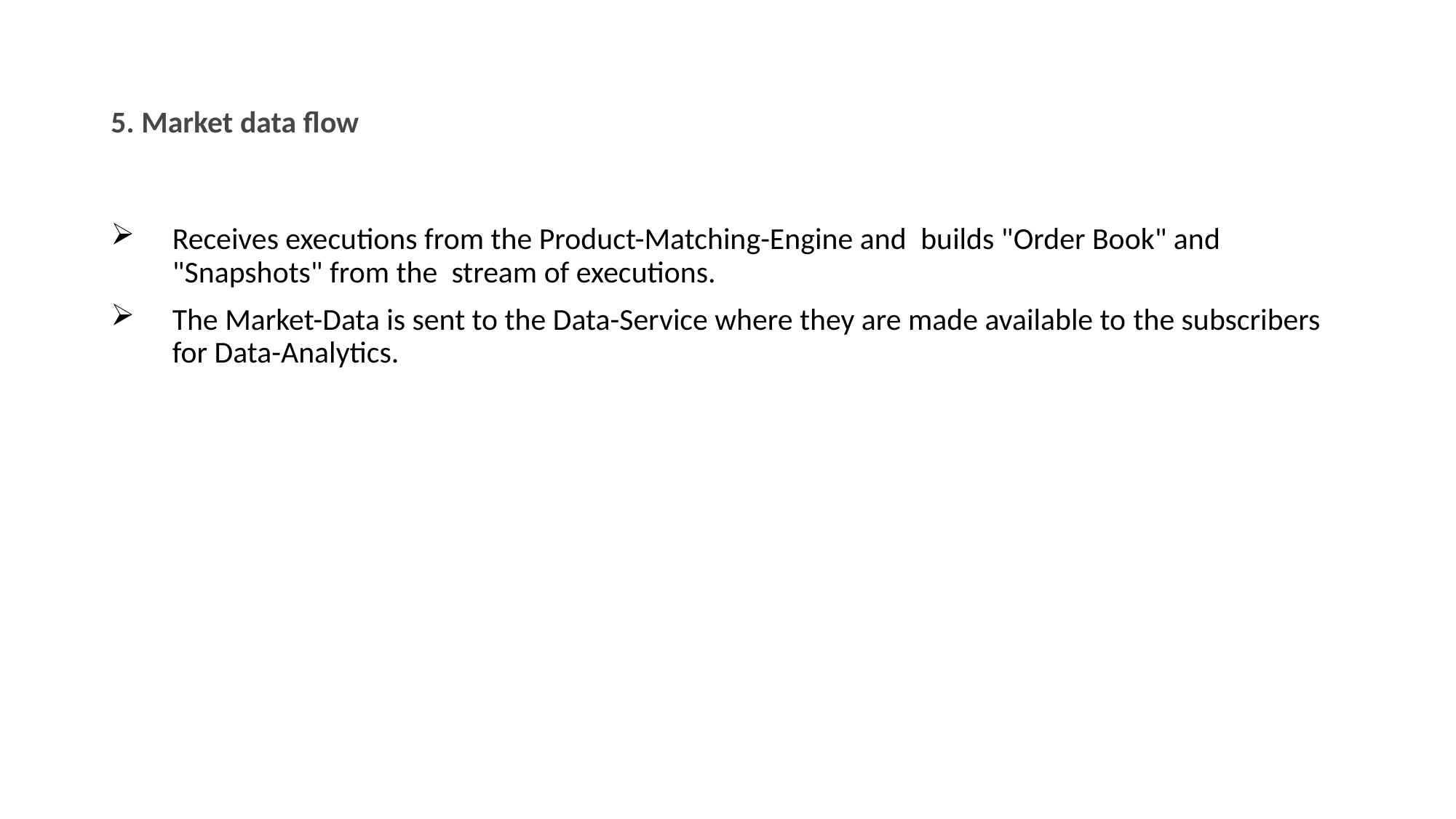

# 5. Market data flow
Receives executions from the Product-Matching-Engine and  builds "Order Book" and "Snapshots" from the  stream of executions.
The Market-Data is sent to the Data-Service where they are made available to the subscribers for Data-Analytics.